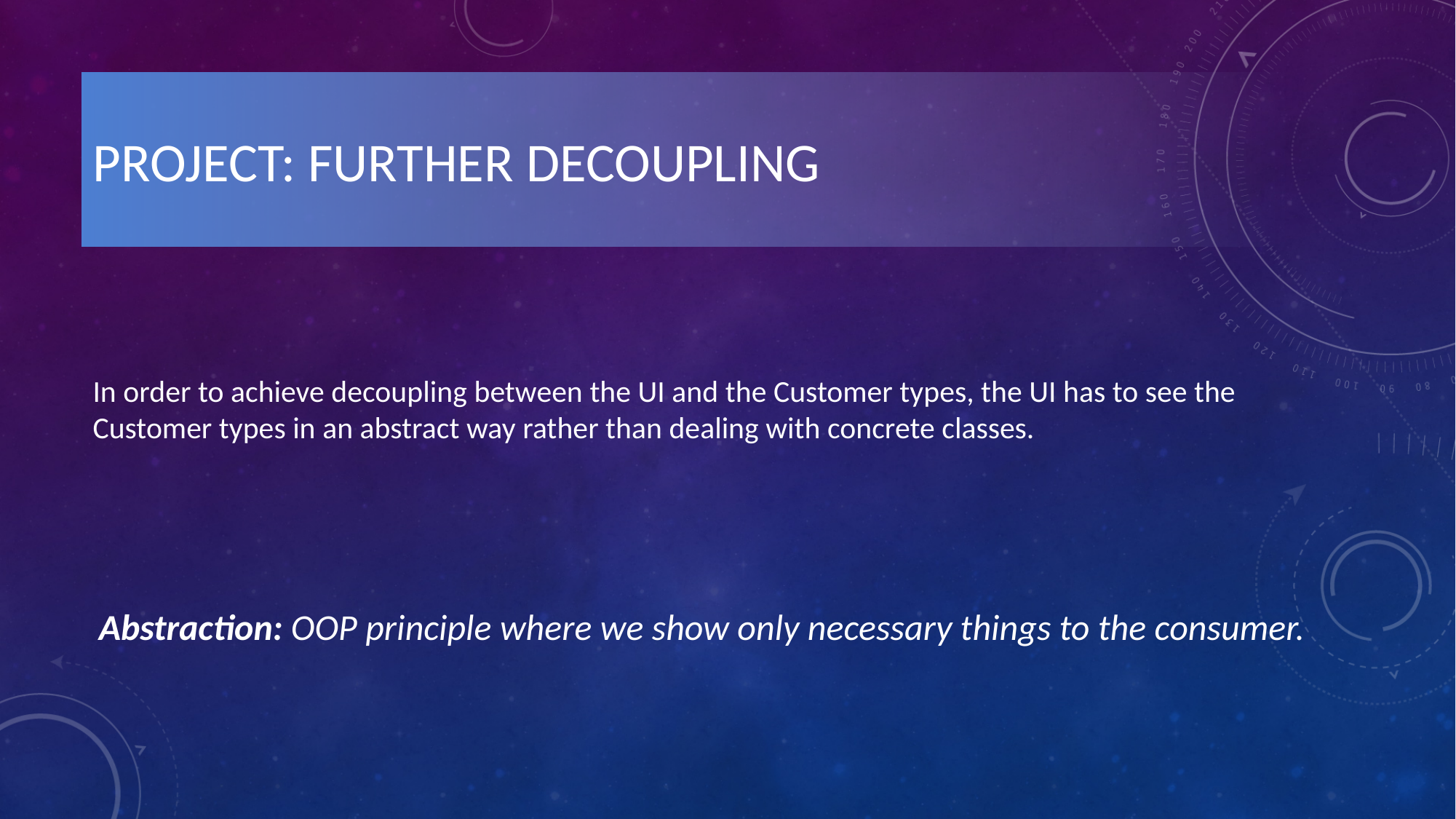

# Project: further decoupling
In order to achieve decoupling between the UI and the Customer types, the UI has to see the Customer types in an abstract way rather than dealing with concrete classes.
Abstraction: OOP principle where we show only necessary things to the consumer.